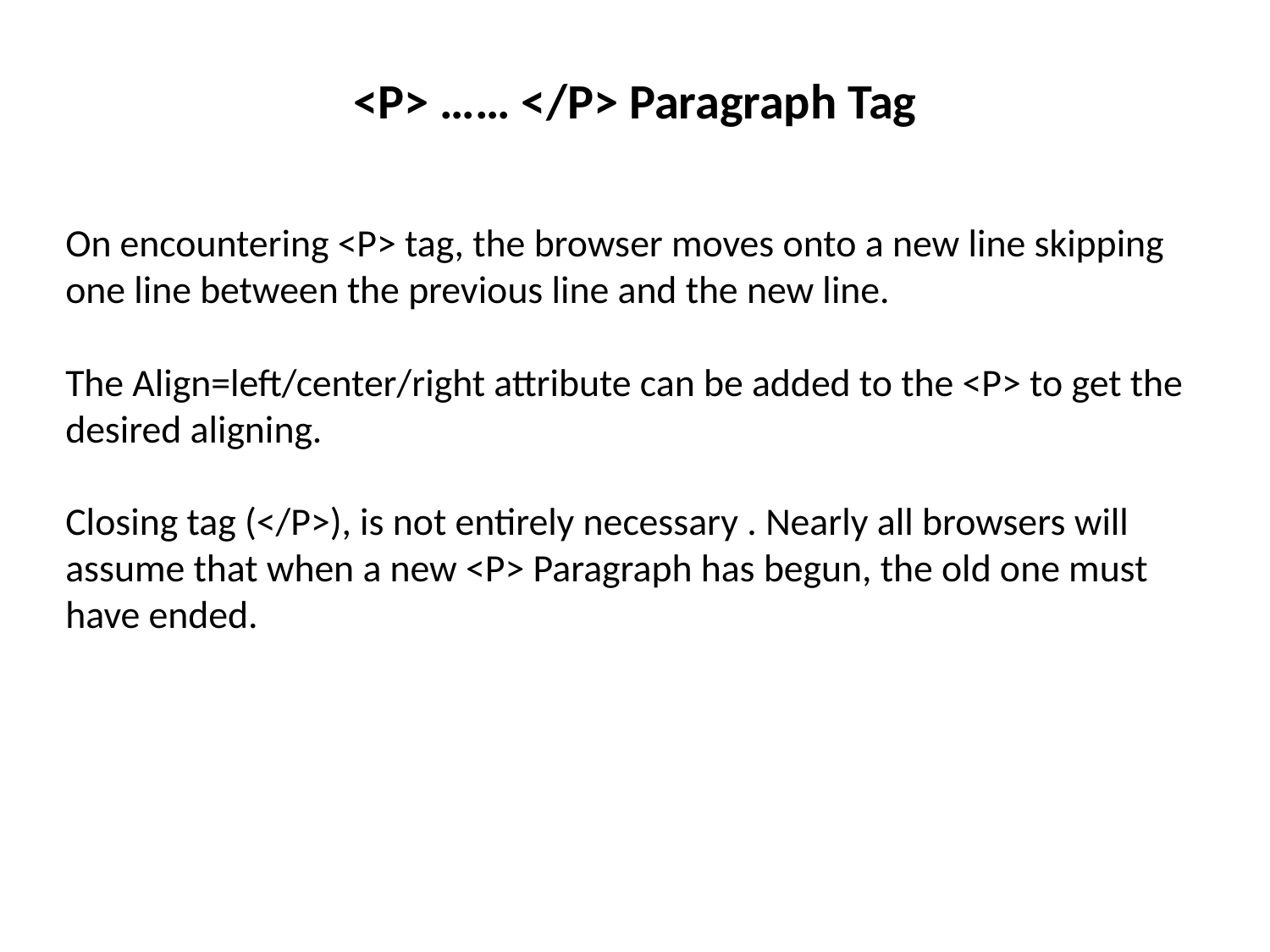

<P> …… </P> Paragraph Tag
On encountering <P> tag, the browser moves onto a new line skipping one line between the previous line and the new line.

The Align=left/center/right attribute can be added to the <P> to get the desired aligning.

Closing tag (</P>), is not entirely necessary . Nearly all browsers will assume that when a new <P> Paragraph has begun, the old one must have ended.